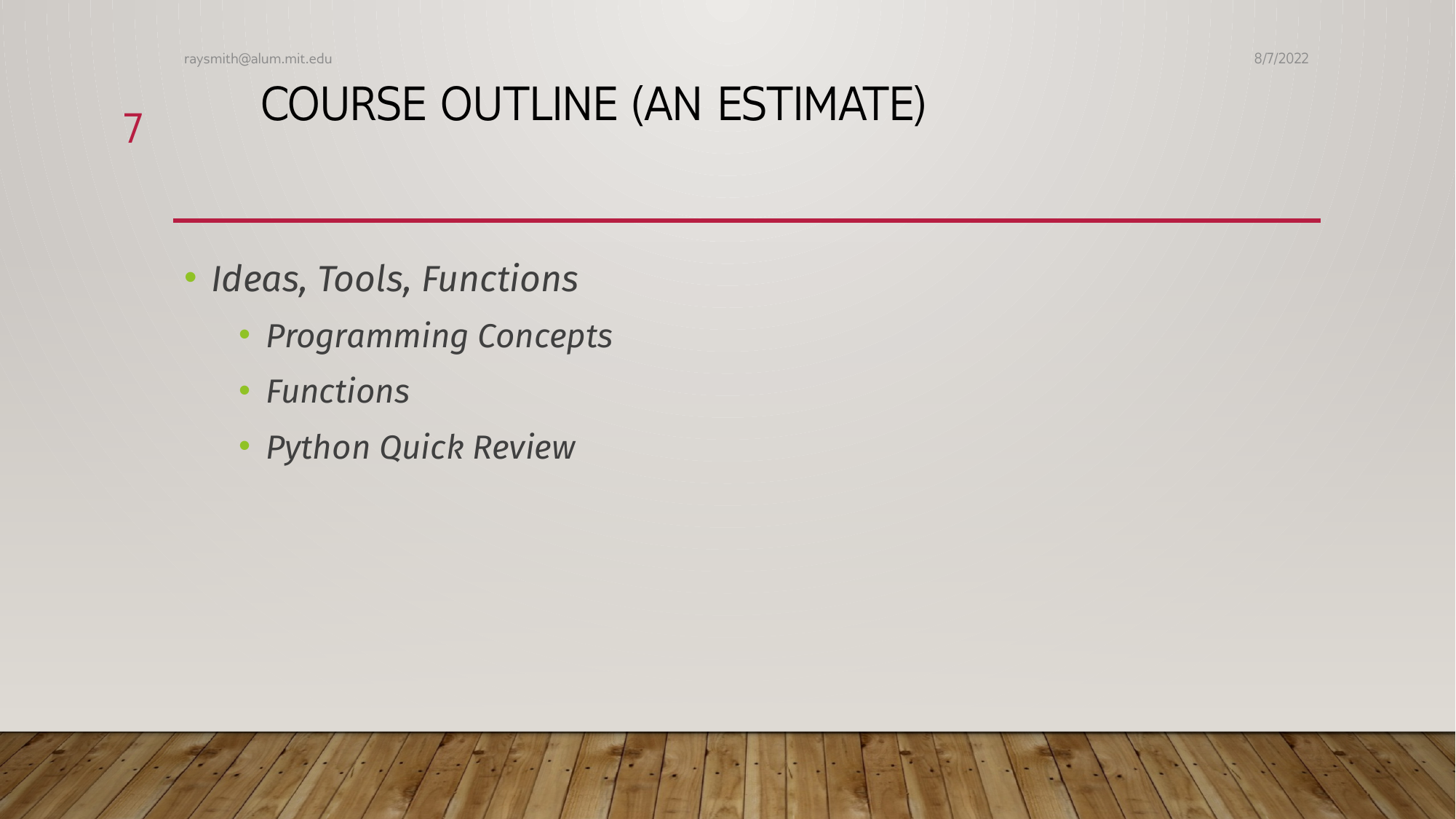

raysmith@alum.mit.edu
8/7/2022
# Course Outline (An Estimate)
7
Ideas, Tools, Functions
Programming Concepts
Functions
Python Quick Review